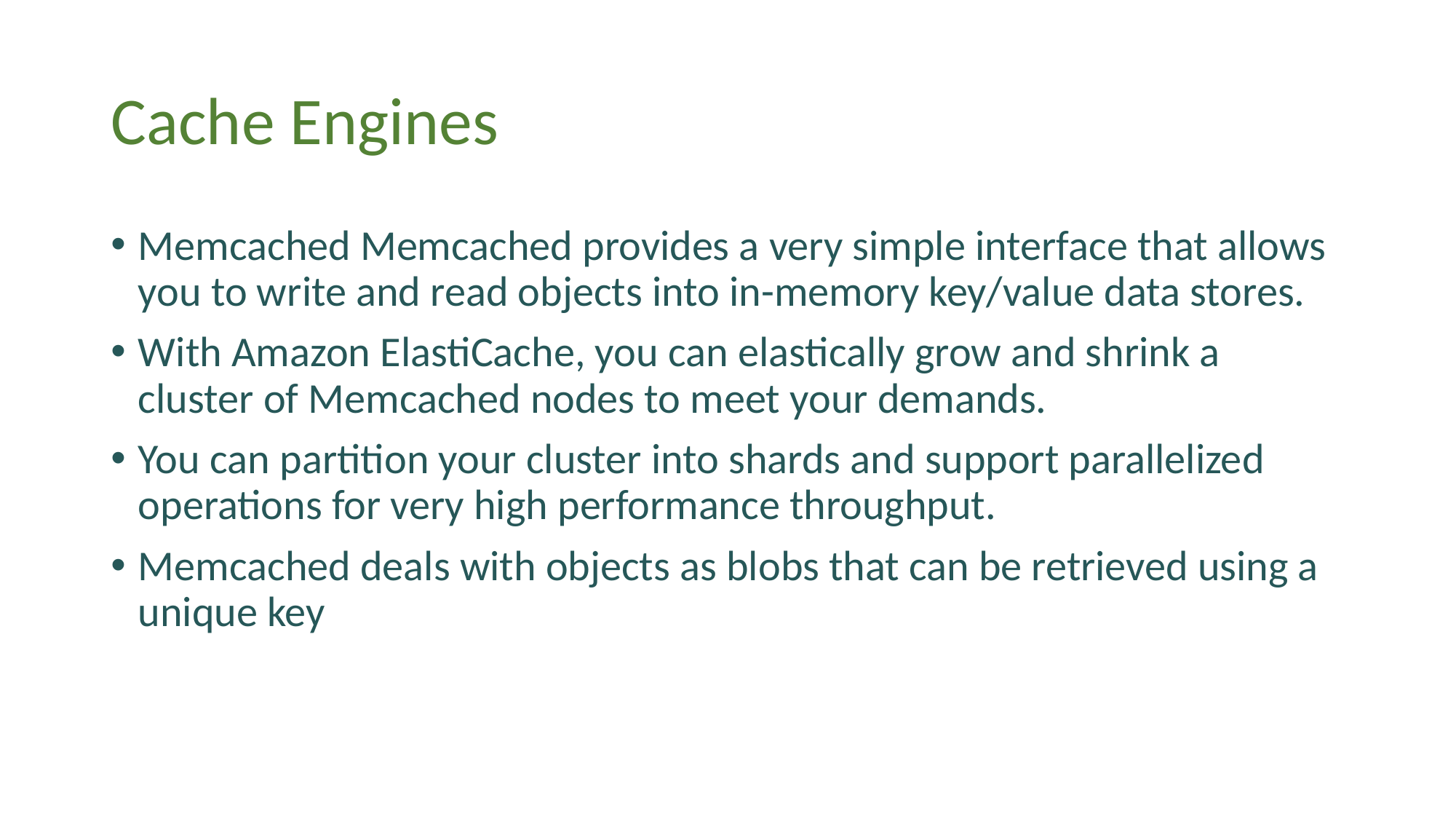

# Cache Engines
Memcached Memcached provides a very simple interface that allows you to write and read objects into in-memory key/value data stores.
With Amazon ElastiCache, you can elastically grow and shrink a cluster of Memcached nodes to meet your demands.
You can partition your cluster into shards and support parallelized operations for very high performance throughput.
Memcached deals with objects as blobs that can be retrieved using a unique key